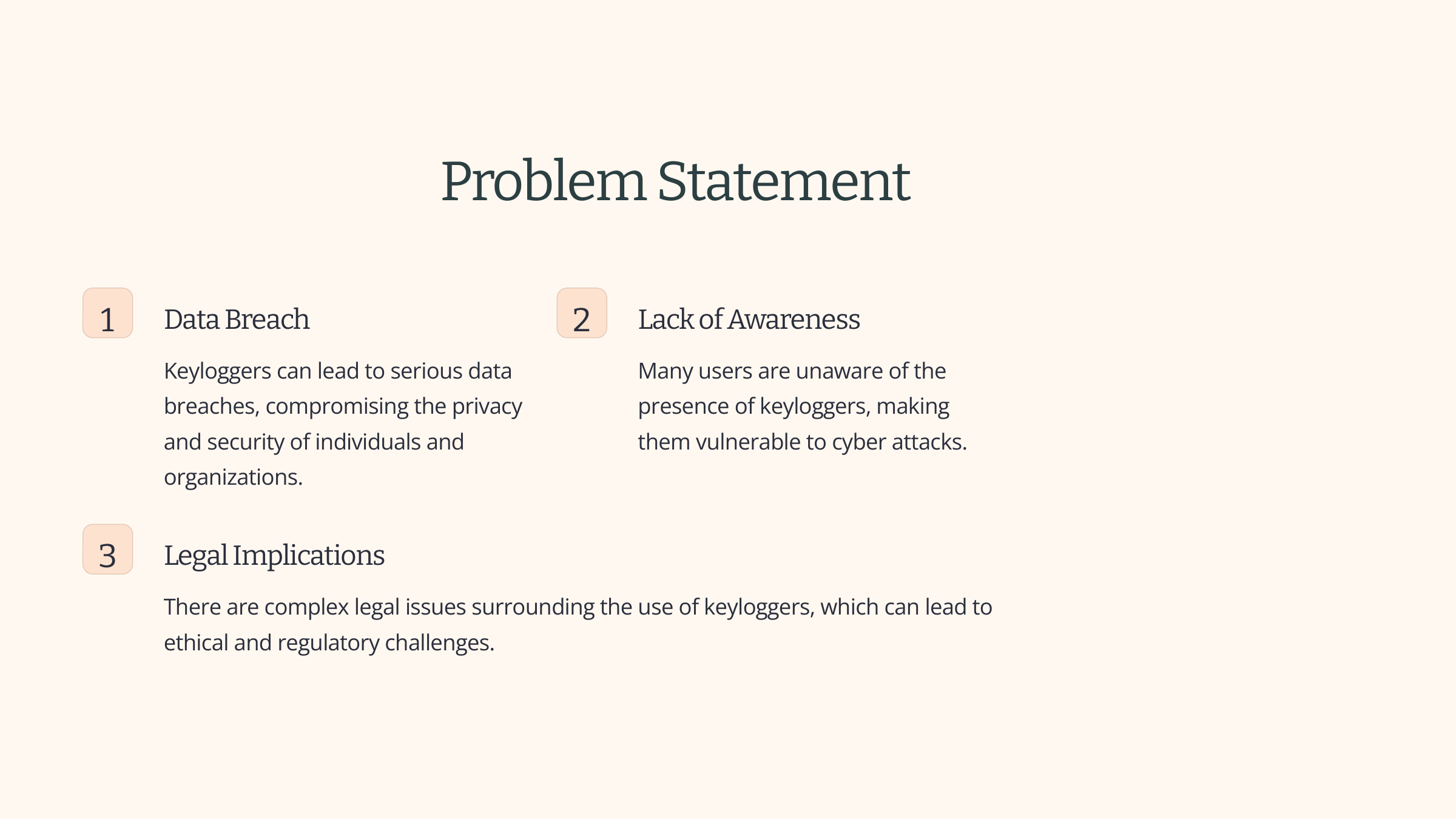

Problem Statement

1
2
Data Breach
Lack of Awareness
Keyloggers can lead to serious data breaches, compromising the privacy and security of individuals and organizations.
Many users are unaware of the presence of keyloggers, making them vulnerable to cyber attacks.

3
Legal Implications
There are complex legal issues surrounding the use of keyloggers, which can lead to ethical and regulatory challenges.